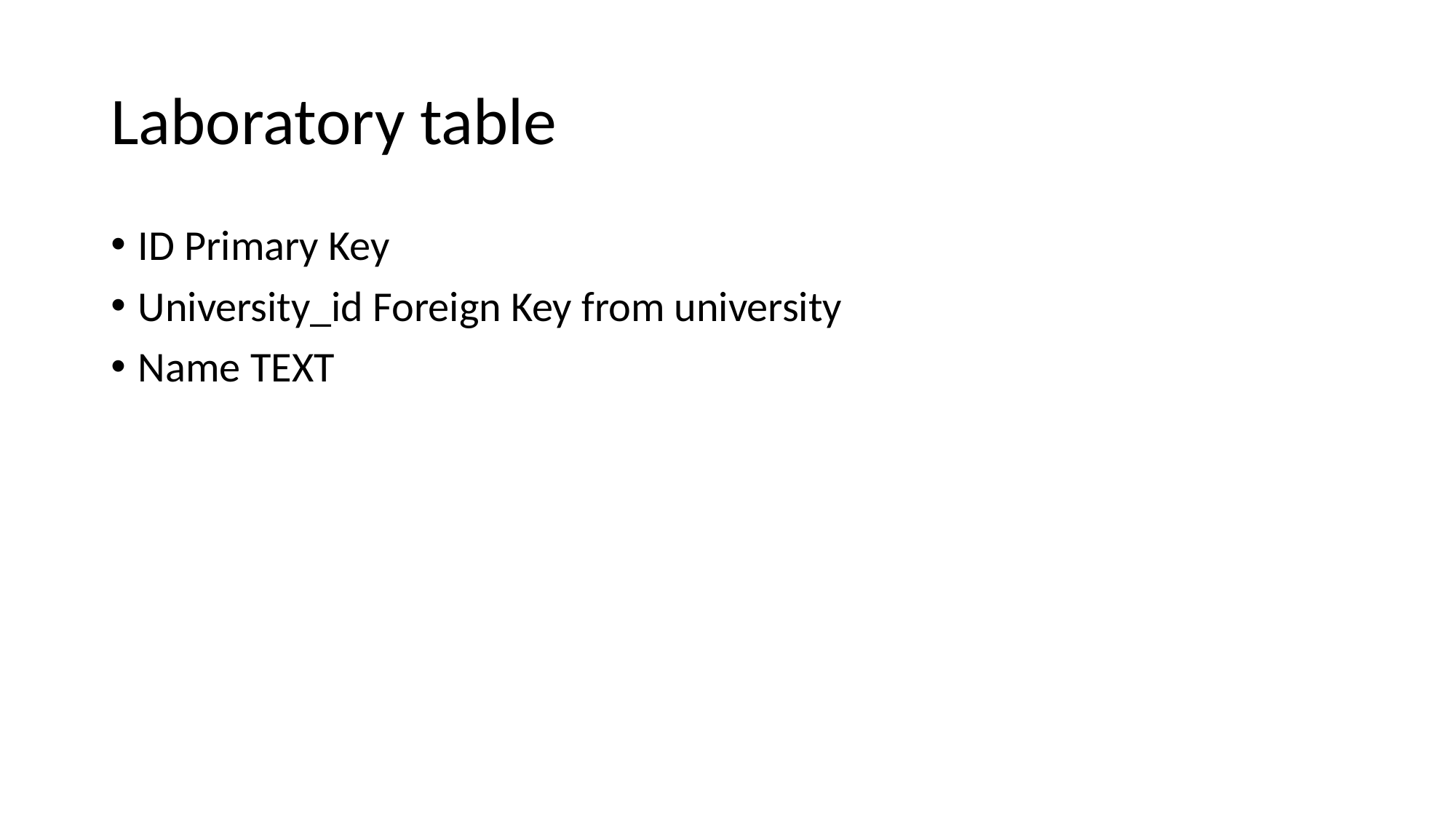

# Laboratory table
ID Primary Key
University_id Foreign Key from university
Name TEXT